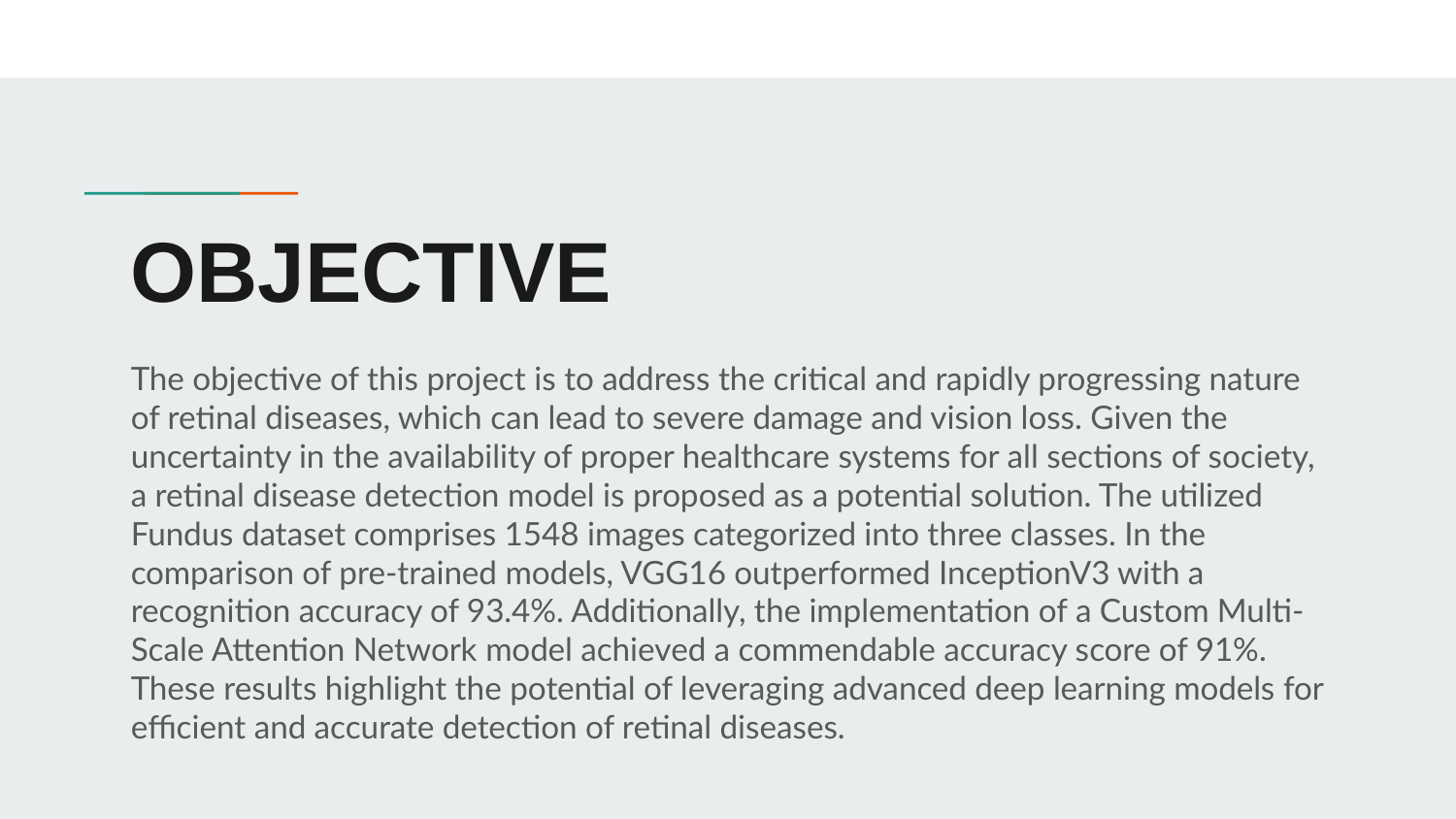

# OBJECTIVE
The objective of this project is to address the critical and rapidly progressing nature of retinal diseases, which can lead to severe damage and vision loss. Given the uncertainty in the availability of proper healthcare systems for all sections of society, a retinal disease detection model is proposed as a potential solution. The utilized Fundus dataset comprises 1548 images categorized into three classes. In the comparison of pre-trained models, VGG16 outperformed InceptionV3 with a recognition accuracy of 93.4%. Additionally, the implementation of a Custom Multi-Scale Attention Network model achieved a commendable accuracy score of 91%. These results highlight the potential of leveraging advanced deep learning models for efficient and accurate detection of retinal diseases.